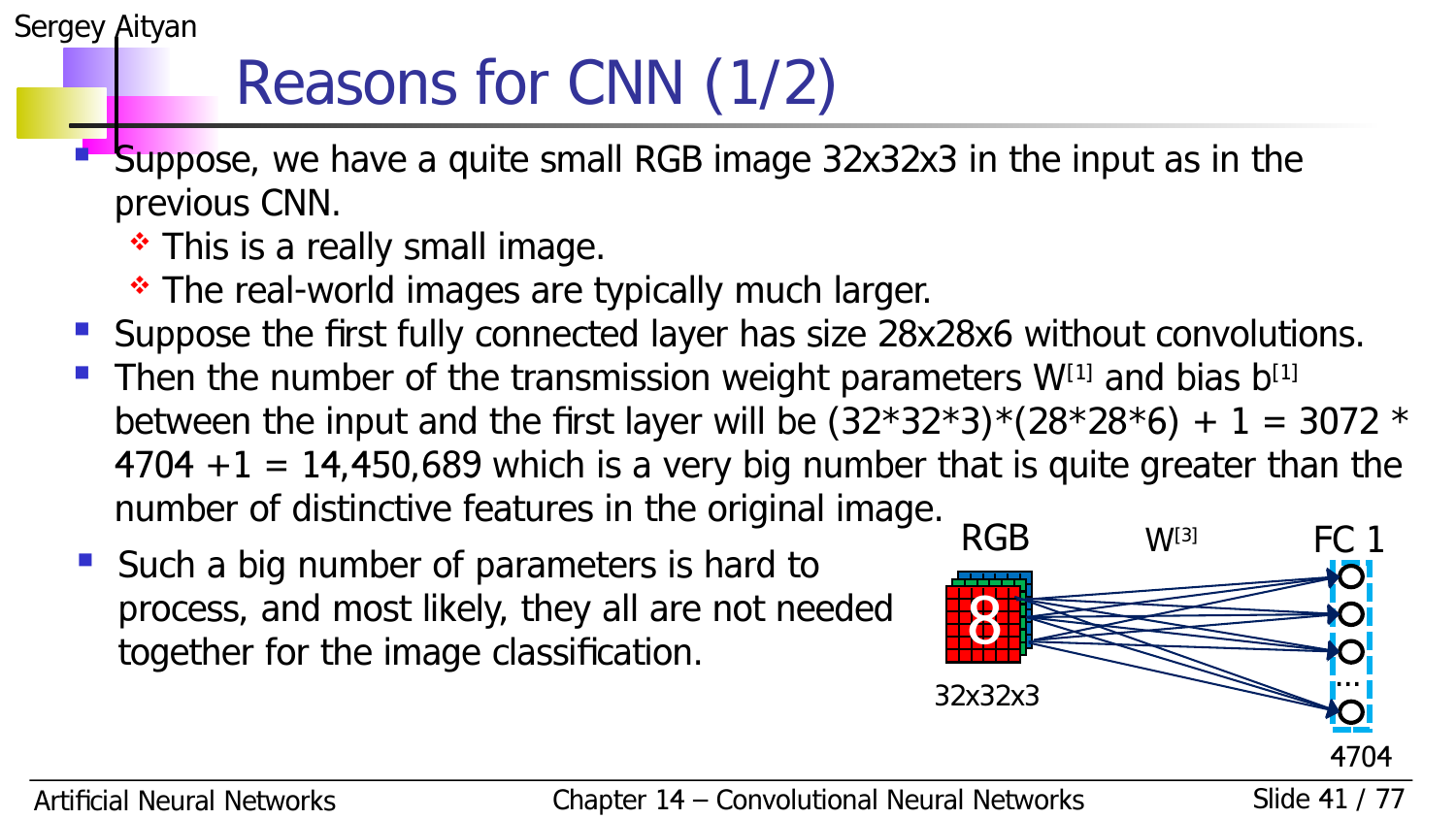

# Reasons for CNN (1/2)
Suppose, we have a quite small RGB image 32x32x3 in the input as in the previous CNN.
This is a really small image.
The real-world images are typically much larger.
Suppose the first fully connected layer has size 28x28x6 without convolutions.
Then the number of the transmission weight parameters W[1] and bias b[1] between the input and the first layer will be (32*32*3)*(28*28*6) + 1 = 3072 * 4704 +1 = 14,450,689 which is a very big number that is quite greater than the number of distinctive features in the original image.

RGB

8
32x32x3
FC 1

…

4704
W[3]
Such a big number of parameters is hard to process, and most likely, they all are not needed together for the image classification.